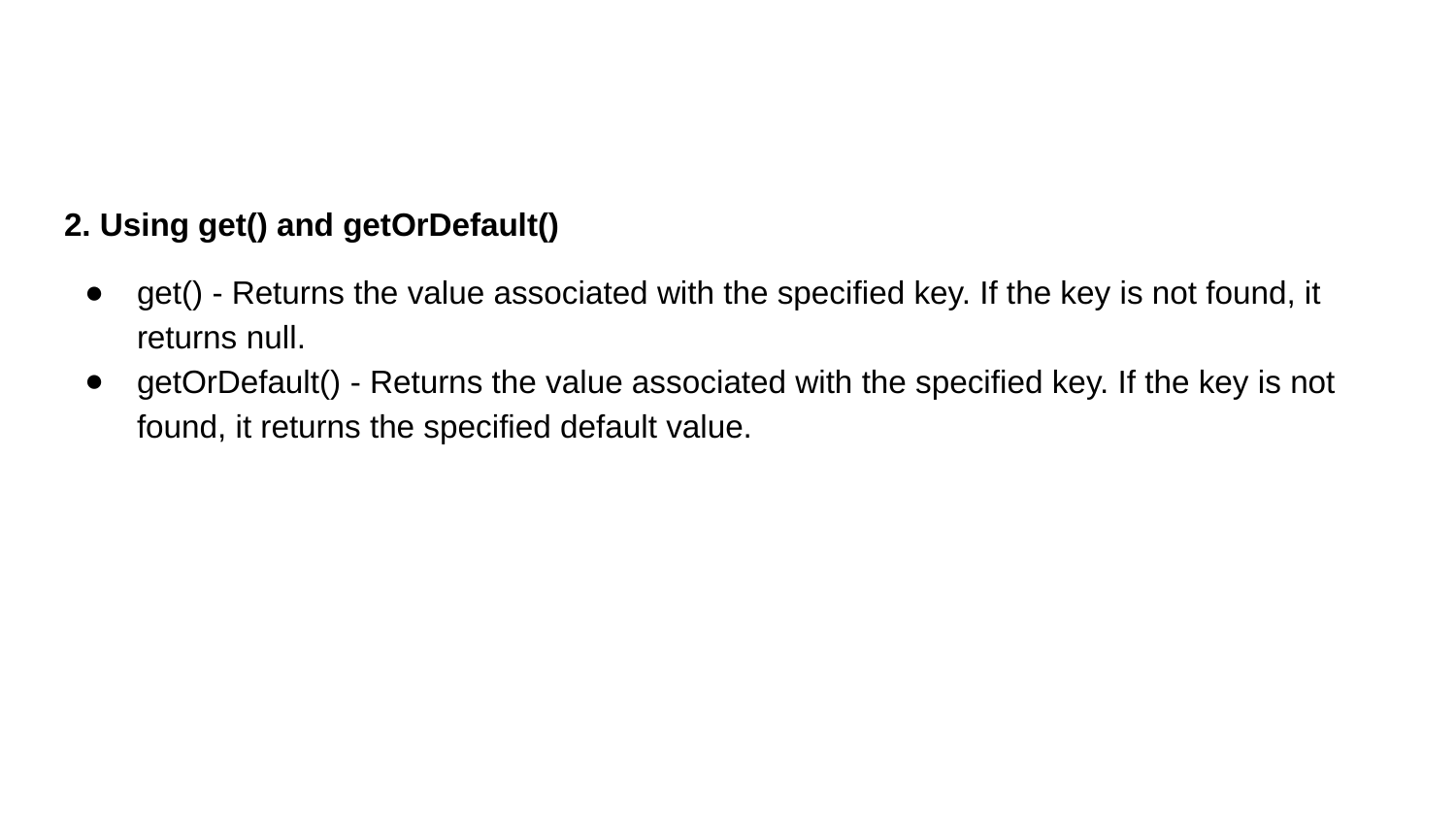

#
2. Using get() and getOrDefault()
get() - Returns the value associated with the specified key. If the key is not found, it returns null.
getOrDefault() - Returns the value associated with the specified key. If the key is not found, it returns the specified default value.